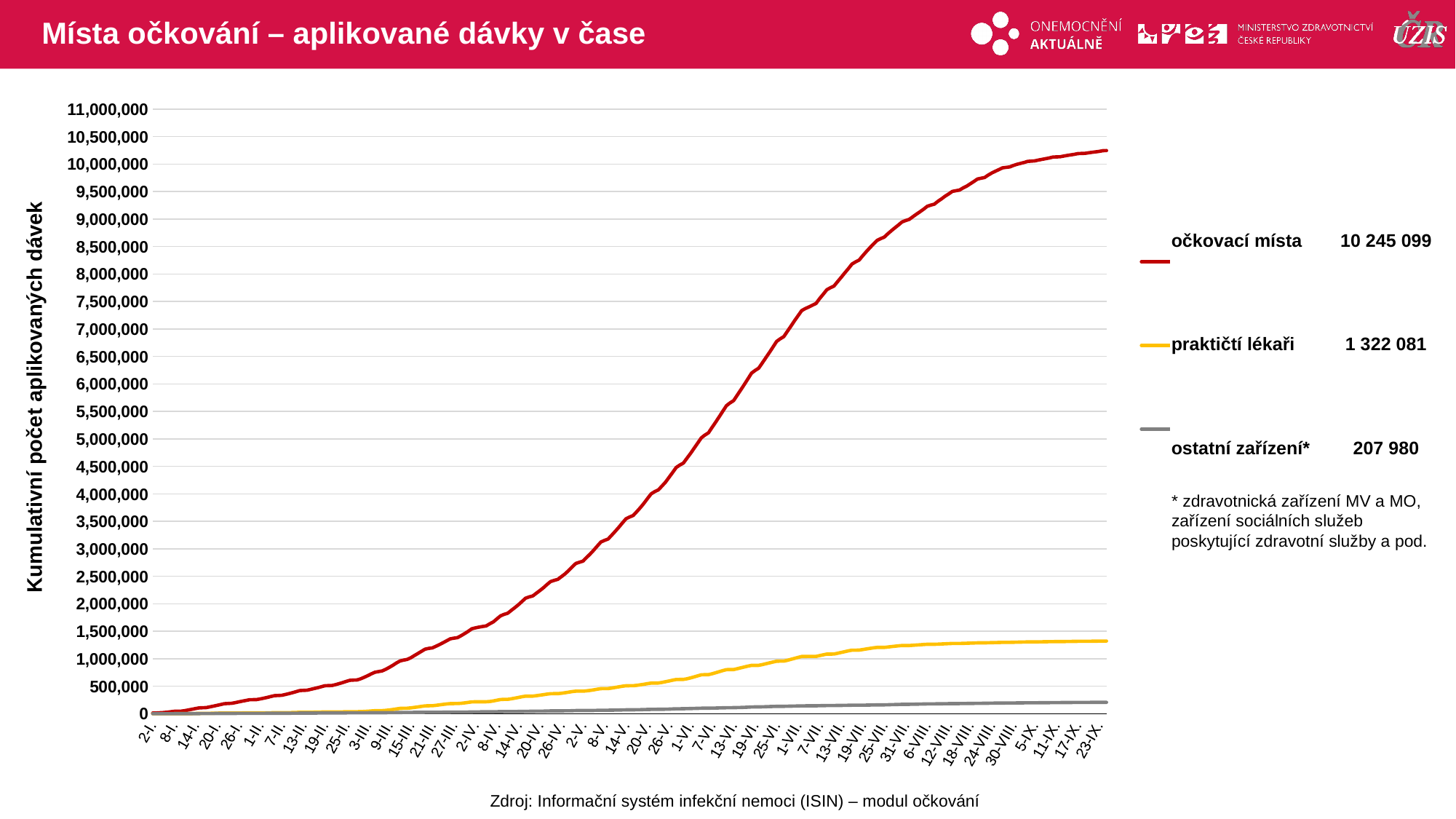

# Místa očkování – aplikované dávky v čase

### Chart

| Category | očkovací místa | praktičtí lékaři | ostatní zařízení |
|---|---|---|---|
| 2-I. | 13039.0 | 15.0 | 298.0 |
| 3-I. | 13875.0 | 16.0 | 381.0 |
| 4-I. | 17420.0 | 20.0 | 424.0 |
| 5-I. | 21843.0 | 22.0 | 502.0 |
| 6-I. | 27609.0 | 56.0 | 546.0 |
| 7-I. | 35258.0 | 308.0 | 610.0 |
| 8-I. | 44197.0 | 1165.0 | 792.0 |
| 9-I. | 45967.0 | 1340.0 | 867.0 |
| 10-I. | 47689.0 | 1340.0 | 904.0 |
| 11-I. | 57070.0 | 1705.0 | 971.0 |
| 12-I. | 69488.0 | 2309.0 | 1350.0 |
| 13-I. | 81706.0 | 3078.0 | 1862.0 |
| 14-I. | 94728.0 | 4557.0 | 2549.0 |
| 15-I. | 106727.0 | 6072.0 | 3004.0 |
| 16-I. | 109312.0 | 6505.0 | 3365.0 |
| 17-I. | 112285.0 | 6776.0 | 3365.0 |
| 18-I. | 125257.0 | 7757.0 | 3703.0 |
| 19-I. | 139186.0 | 8670.0 | 4133.0 |
| 20-I. | 152669.0 | 10680.0 | 4925.0 |
| 21-I. | 167736.0 | 12150.0 | 5730.0 |
| 22-I. | 182217.0 | 13209.0 | 6071.0 |
| 23-I. | 186309.0 | 13285.0 | 6071.0 |
| 24-I. | 189275.0 | 13416.0 | 6090.0 |
| 25-I. | 201445.0 | 13679.0 | 6249.0 |
| 26-I. | 215388.0 | 13959.0 | 6524.0 |
| 27-I. | 228468.0 | 14186.0 | 6753.0 |
| 28-I. | 241212.0 | 14406.0 | 6974.0 |
| 29-I. | 254501.0 | 14984.0 | 7175.0 |
| 30-I. | 256127.0 | 15081.0 | 7271.0 |
| 31-I. | 257971.0 | 15083.0 | 7314.0 |
| 1-II. | 269333.0 | 15468.0 | 7446.0 |
| 2-II. | 282815.0 | 16084.0 | 7684.0 |
| 3-II. | 297496.0 | 16598.0 | 7873.0 |
| 4-II. | 314045.0 | 17647.0 | 8106.0 |
| 5-II. | 329090.0 | 18493.0 | 8309.0 |
| 6-II. | 332277.0 | 18494.0 | 8309.0 |
| 7-II. | 335446.0 | 18658.0 | 8310.0 |
| 8-II. | 349869.0 | 19468.0 | 8520.0 |
| 9-II. | 365597.0 | 20311.0 | 8946.0 |
| 10-II. | 382604.0 | 21312.0 | 9634.0 |
| 11-II. | 401898.0 | 23575.0 | 10549.0 |
| 12-II. | 420752.0 | 25407.0 | 11295.0 |
| 13-II. | 424778.0 | 25857.0 | 11388.0 |
| 14-II. | 427126.0 | 25878.0 | 11388.0 |
| 15-II. | 441964.0 | 26509.0 | 11643.0 |
| 16-II. | 458070.0 | 27601.0 | 12202.0 |
| 17-II. | 473096.0 | 29565.0 | 13179.0 |
| 18-II. | 491028.0 | 31070.0 | 14079.0 |
| 19-II. | 508674.0 | 32143.0 | 14522.0 |
| 20-II. | 511583.0 | 32385.0 | 14528.0 |
| 21-II. | 513661.0 | 32420.0 | 14544.0 |
| 22-II. | 528847.0 | 32957.0 | 14942.0 |
| 23-II. | 547571.0 | 33787.0 | 15272.0 |
| 24-II. | 566601.0 | 34282.0 | 15622.0 |
| 25-II. | 588374.0 | 35473.0 | 16139.0 |
| 26-II. | 608282.0 | 36649.0 | 16531.0 |
| 27-II. | 611578.0 | 36899.0 | 16541.0 |
| 28-II. | 614392.0 | 36972.0 | 16542.0 |
| 1-III. | 635277.0 | 38923.0 | 16661.0 |
| 2-III. | 662990.0 | 41561.0 | 17042.0 |
| 3-III. | 693410.0 | 45934.0 | 17563.0 |
| 4-III. | 725842.0 | 50758.0 | 18168.0 |
| 5-III. | 755193.0 | 54973.0 | 18778.0 |
| 6-III. | 766842.0 | 56270.0 | 18800.0 |
| 7-III. | 778689.0 | 56675.0 | 18896.0 |
| 8-III. | 808389.0 | 61117.0 | 19259.0 |
| 9-III. | 843735.0 | 68045.0 | 19597.0 |
| 10-III. | 882027.0 | 77297.0 | 20230.0 |
| 11-III. | 923848.0 | 87508.0 | 21329.0 |
| 12-III. | 959887.0 | 97698.0 | 22305.0 |
| 13-III. | 975613.0 | 99873.0 | 22739.0 |
| 14-III. | 988285.0 | 100286.0 | 22879.0 |
| 15-III. | 1018221.0 | 106775.0 | 23574.0 |
| 16-III. | 1058600.0 | 115071.0 | 24243.0 |
| 17-III. | 1096896.0 | 124048.0 | 24890.0 |
| 18-III. | 1136613.0 | 133859.0 | 25687.0 |
| 19-III. | 1174934.0 | 142889.0 | 26355.0 |
| 20-III. | 1189302.0 | 145230.0 | 26767.0 |
| 21-III. | 1197830.0 | 145575.0 | 26826.0 |
| 22-III. | 1227425.0 | 152880.0 | 26916.0 |
| 23-III. | 1258671.0 | 161427.0 | 27046.0 |
| 24-III. | 1291998.0 | 170146.0 | 27523.0 |
| 25-III. | 1327238.0 | 178215.0 | 28327.0 |
| 26-III. | 1362358.0 | 184224.0 | 29435.0 |
| 27-III. | 1374230.0 | 185299.0 | 29732.0 |
| 28-III. | 1383701.0 | 185428.0 | 29789.0 |
| 29-III. | 1418954.0 | 189856.0 | 29863.0 |
| 30-III. | 1457730.0 | 197691.0 | 30060.0 |
| 31-III. | 1498604.0 | 206387.0 | 30562.0 |
| 1-IV. | 1545189.0 | 215404.0 | 32532.0 |
| 2-IV. | 1562272.0 | 216888.0 | 33609.0 |
| 3-IV. | 1575565.0 | 217315.0 | 34386.0 |
| 4-IV. | 1586760.0 | 217326.0 | 34538.0 |
| 5-IV. | 1596191.0 | 217423.0 | 34543.0 |
| 6-IV. | 1635681.0 | 222637.0 | 35129.0 |
| 7-IV. | 1671053.0 | 232322.0 | 35613.0 |
| 8-IV. | 1725577.0 | 245587.0 | 37427.0 |
| 9-IV. | 1780560.0 | 258573.0 | 39075.0 |
| 10-IV. | 1807895.0 | 261406.0 | 39608.0 |
| 11-IV. | 1827109.0 | 261883.0 | 39669.0 |
| 12-IV. | 1879705.0 | 272058.0 | 40188.0 |
| 13-IV. | 1930017.0 | 283716.0 | 40404.0 |
| 14-IV. | 1983049.0 | 296117.0 | 41059.0 |
| 15-IV. | 2042519.0 | 309068.0 | 42035.0 |
| 16-IV. | 2101320.0 | 319238.0 | 43233.0 |
| 17-IV. | 2125114.0 | 319932.0 | 44398.0 |
| 18-IV. | 2142414.0 | 320118.0 | 44843.0 |
| 19-IV. | 2192406.0 | 328110.0 | 46249.0 |
| 20-IV. | 2240547.0 | 337428.0 | 47138.0 |
| 21-IV. | 2292493.0 | 347004.0 | 47573.0 |
| 22-IV. | 2352226.0 | 357311.0 | 49308.0 |
| 23-IV. | 2404813.0 | 364848.0 | 50896.0 |
| 24-IV. | 2426376.0 | 365591.0 | 51612.0 |
| 25-IV. | 2444728.0 | 365798.0 | 51685.0 |
| 26-IV. | 2493998.0 | 372789.0 | 51975.0 |
| 27-IV. | 2544633.0 | 381843.0 | 52486.0 |
| 28-IV. | 2605311.0 | 391871.0 | 53001.0 |
| 29-IV. | 2671745.0 | 402925.0 | 55271.0 |
| 30-IV. | 2733579.0 | 409890.0 | 57102.0 |
| 1-V. | 2755418.0 | 410389.0 | 57363.0 |
| 2-V. | 2776150.0 | 410537.0 | 57590.0 |
| 3-V. | 2841330.0 | 416039.0 | 58039.0 |
| 4-V. | 2905984.0 | 424202.0 | 58397.0 |
| 5-V. | 2975305.0 | 434796.0 | 58979.0 |
| 6-V. | 3050006.0 | 446968.0 | 61115.0 |
| 7-V. | 3123473.0 | 456517.0 | 63451.0 |
| 8-V. | 3153039.0 | 457318.0 | 64055.0 |
| 9-V. | 3178012.0 | 457622.0 | 64121.0 |
| 10-V. | 3246200.0 | 466809.0 | 64955.0 |
| 11-V. | 3317076.0 | 478158.0 | 65737.0 |
| 12-V. | 3391962.0 | 489237.0 | 67031.0 |
| 13-V. | 3470155.0 | 500238.0 | 69440.0 |
| 14-V. | 3546354.0 | 508547.0 | 70945.0 |
| 15-V. | 3578916.0 | 509377.0 | 71506.0 |
| 16-V. | 3605320.0 | 509570.0 | 71868.0 |
| 17-V. | 3675564.0 | 516502.0 | 72962.0 |
| 18-V. | 3748783.0 | 525991.0 | 74137.0 |
| 19-V. | 3828324.0 | 535991.0 | 75880.0 |
| 20-V. | 3915204.0 | 547762.0 | 77959.0 |
| 21-V. | 3998792.0 | 557509.0 | 79609.0 |
| 22-V. | 4040422.0 | 558692.0 | 80080.0 |
| 23-V. | 4070943.0 | 558942.0 | 80603.0 |
| 24-V. | 4139295.0 | 569019.0 | 81553.0 |
| 25-V. | 4210935.0 | 582060.0 | 82644.0 |
| 26-V. | 4299009.0 | 595696.0 | 84212.0 |
| 27-V. | 4387984.0 | 610443.0 | 86975.0 |
| 28-V. | 4479378.0 | 622692.0 | 89368.0 |
| 29-V. | 4523303.0 | 623941.0 | 90263.0 |
| 30-V. | 4559114.0 | 624183.0 | 90940.0 |
| 31-V. | 4646827.0 | 635451.0 | 93296.0 |
| 1-VI. | 4734929.0 | 651598.0 | 94518.0 |
| 2-VI. | 4828937.0 | 669911.0 | 96468.0 |
| 3-VI. | 4923016.0 | 689403.0 | 98435.0 |
| 4-VI. | 5019067.0 | 708309.0 | 100590.0 |
| 5-VI. | 5069441.0 | 710389.0 | 100901.0 |
| 6-VI. | 5110562.0 | 710869.0 | 101212.0 |
| 7-VI. | 5209046.0 | 727140.0 | 102541.0 |
| 8-VI. | 5305032.0 | 745868.0 | 103608.0 |
| 9-VI. | 5403203.0 | 765581.0 | 105581.0 |
| 10-VI. | 5503729.0 | 784859.0 | 107508.0 |
| 11-VI. | 5603963.0 | 801698.0 | 108968.0 |
| 12-VI. | 5654146.0 | 803438.0 | 109635.0 |
| 13-VI. | 5695512.0 | 803618.0 | 110379.0 |
| 14-VI. | 5793673.0 | 818382.0 | 112349.0 |
| 15-VI. | 5890542.0 | 834585.0 | 113955.0 |
| 16-VI. | 5990288.0 | 850779.0 | 116296.0 |
| 17-VI. | 6091950.0 | 866023.0 | 119503.0 |
| 18-VI. | 6195971.0 | 879130.0 | 123050.0 |
| 19-VI. | 6245132.0 | 880179.0 | 123746.0 |
| 20-VI. | 6285257.0 | 880477.0 | 124394.0 |
| 21-VI. | 6380418.0 | 893529.0 | 125697.0 |
| 22-VI. | 6476714.0 | 908866.0 | 127520.0 |
| 23-VI. | 6573667.0 | 924509.0 | 129869.0 |
| 24-VI. | 6672935.0 | 940708.0 | 132313.0 |
| 25-VI. | 6772576.0 | 954901.0 | 133784.0 |
| 26-VI. | 6820761.0 | 956683.0 | 134360.0 |
| 27-VI. | 6860458.0 | 956975.0 | 134879.0 |
| 28-VI. | 6956515.0 | 971873.0 | 136146.0 |
| 29-VI. | 7051515.0 | 989408.0 | 137761.0 |
| 30-VI. | 7149313.0 | 1006640.0 | 139702.0 |
| 1-VII. | 7241588.0 | 1024655.0 | 141471.0 |
| 2-VII. | 7334190.0 | 1041251.0 | 142951.0 |
| 3-VII. | 7370974.0 | 1042402.0 | 143503.0 |
| 4-VII. | 7399660.0 | 1042474.0 | 144022.0 |
| 5-VII. | 7431784.0 | 1042616.0 | 144390.0 |
| 6-VII. | 7464120.0 | 1042929.0 | 144660.0 |
| 7-VII. | 7552346.0 | 1056681.0 | 146314.0 |
| 8-VII. | 7631671.0 | 1071566.0 | 147554.0 |
| 9-VII. | 7712965.0 | 1084815.0 | 148621.0 |
| 10-VII. | 7749801.0 | 1085336.0 | 149126.0 |
| 11-VII. | 7780069.0 | 1085857.0 | 149656.0 |
| 12-VII. | 7860378.0 | 1099755.0 | 150634.0 |
| 13-VII. | 7939009.0 | 1114534.0 | 151319.0 |
| 14-VII. | 8018926.0 | 1128805.0 | 152834.0 |
| 15-VII. | 8095931.0 | 1143408.0 | 153954.0 |
| 16-VII. | 8180135.0 | 1156274.0 | 154896.0 |
| 17-VII. | 8219298.0 | 1156560.0 | 155069.0 |
| 18-VII. | 8252581.0 | 1156931.0 | 155249.0 |
| 19-VII. | 8330459.0 | 1166792.0 | 156271.0 |
| 20-VII. | 8404871.0 | 1177932.0 | 157091.0 |
| 21-VII. | 8476818.0 | 1188597.0 | 158387.0 |
| 22-VII. | 8543819.0 | 1198331.0 | 159422.0 |
| 23-VII. | 8609450.0 | 1206223.0 | 160568.0 |
| 24-VII. | 8642403.0 | 1206486.0 | 161034.0 |
| 25-VII. | 8669423.0 | 1206559.0 | 161381.0 |
| 26-VII. | 8730329.0 | 1213110.0 | 163299.0 |
| 27-VII. | 8786677.0 | 1220814.0 | 165117.0 |
| 28-VII. | 8840487.0 | 1228071.0 | 167344.0 |
| 29-VII. | 8891831.0 | 1235123.0 | 168698.0 |
| 30-VII. | 8946410.0 | 1240647.0 | 170953.0 |
| 31-VII. | 8972591.0 | 1240864.0 | 171377.0 |
| 1-VIII. | 8993589.0 | 1240942.0 | 171785.0 |
| 2-VIII. | 9042448.0 | 1245015.0 | 172434.0 |
| 3-VIII. | 9088518.0 | 1249882.0 | 173868.0 |
| 4-VIII. | 9131948.0 | 1254340.0 | 175662.0 |
| 5-VIII. | 9179007.0 | 1259127.0 | 177097.0 |
| 6-VIII. | 9230634.0 | 1262975.0 | 178422.0 |
| 7-VIII. | 9252298.0 | 1263145.0 | 178837.0 |
| 8-VIII. | 9270505.0 | 1263187.0 | 179545.0 |
| 9-VIII. | 9321976.0 | 1265896.0 | 180699.0 |
| 10-VIII. | 9367124.0 | 1269149.0 | 181355.0 |
| 11-VIII. | 9415005.0 | 1272197.0 | 182561.0 |
| 12-VIII. | 9456830.0 | 1275432.0 | 183362.0 |
| 13-VIII. | 9501997.0 | 1278125.0 | 184171.0 |
| 14-VIII. | 9514332.0 | 1278208.0 | 184671.0 |
| 15-VIII. | 9526287.0 | 1278243.0 | 184966.0 |
| 16-VIII. | 9565530.0 | 1280159.0 | 185654.0 |
| 17-VIII. | 9597227.0 | 1282456.0 | 186246.0 |
| 18-VIII. | 9639799.0 | 1284731.0 | 187369.0 |
| 19-VIII. | 9681943.0 | 1287066.0 | 188282.0 |
| 20-VIII. | 9727448.0 | 1289247.0 | 189374.0 |
| 21-VIII. | 9741392.0 | 1289391.0 | 189794.0 |
| 22-VIII. | 9754274.0 | 1289407.0 | 190372.0 |
| 23-VIII. | 9798444.0 | 1291261.0 | 191474.0 |
| 24-VIII. | 9836521.0 | 1292919.0 | 192475.0 |
| 25-VIII. | 9868860.0 | 1294682.0 | 193293.0 |
| 26-VIII. | 9899148.0 | 1296386.0 | 193924.0 |
| 27-VIII. | 9930551.0 | 1298207.0 | 194612.0 |
| 28-VIII. | 9939224.0 | 1298228.0 | 194908.0 |
| 29-VIII. | 9947066.0 | 1298278.0 | 195286.0 |
| 30-VIII. | 9972980.0 | 1300175.0 | 196030.0 |
| 31-VIII. | 9994665.0 | 1301825.0 | 196544.0 |
| 1-IX. | 10011088.0 | 1303101.0 | 197220.0 |
| 2-IX. | 10027610.0 | 1304790.0 | 198144.0 |
| 3-IX. | 10048235.0 | 1306427.0 | 198915.0 |
| 4-IX. | 10052956.0 | 1306487.0 | 199059.0 |
| 5-IX. | 10056913.0 | 1306525.0 | 199364.0 |
| 6-IX. | 10072291.0 | 1307506.0 | 200065.0 |
| 7-IX. | 10084285.0 | 1308704.0 | 200668.0 |
| 8-IX. | 10096773.0 | 1309739.0 | 201223.0 |
| 9-IX. | 10109908.0 | 1311053.0 | 201762.0 |
| 10-IX. | 10126306.0 | 1312208.0 | 202266.0 |
| 11-IX. | 10129663.0 | 1312300.0 | 202498.0 |
| 12-IX. | 10131701.0 | 1312336.0 | 202692.0 |
| 13-IX. | 10144142.0 | 1313222.0 | 203409.0 |
| 14-IX. | 10155427.0 | 1314208.0 | 203928.0 |
| 15-IX. | 10165998.0 | 1315253.0 | 204537.0 |
| 16-IX. | 10176354.0 | 1316307.0 | 204906.0 |
| 17-IX. | 10189268.0 | 1317505.0 | 205507.0 |
| 18-IX. | 10192512.0 | 1317553.0 | 205669.0 |
| 19-IX. | 10194482.0 | 1317562.0 | 205773.0 |
| 20-IX. | 10204559.0 | 1318300.0 | 206211.0 |
| 21-IX. | 10213904.0 | 1319225.0 | 206654.0 |
| 22-IX. | 10221342.0 | 1320016.0 | 207143.0 |
| 23-IX. | 10230479.0 | 1321009.0 | 207477.0 |
| 24-IX. | 10242584.0 | 1322075.0 | 207875.0 |
| 25-IX. | 10245099.0 | 1322081.0 | 207980.0 |
| očkovací místa | 10 245 099 |
| --- | --- |
| praktičtí lékaři | 1 322 081 |
| ostatní zařízení\* | 207 980 |
Kumulativní počet aplikovaných dávek
* zdravotnická zařízení MV a MO, zařízení sociálních služeb poskytující zdravotní služby a pod.
Zdroj: Informační systém infekční nemoci (ISIN) – modul očkování